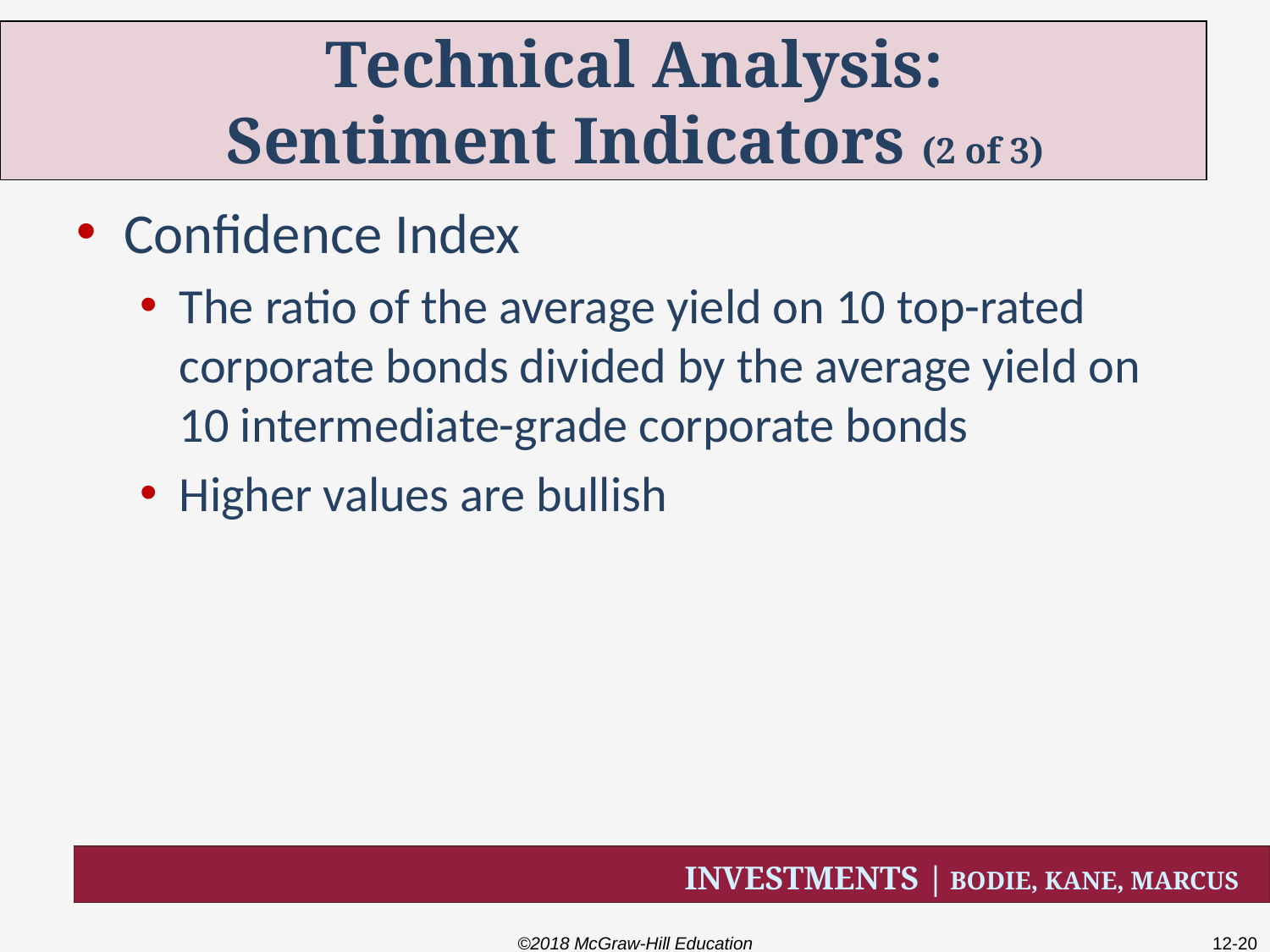

# Technical Analysis: Sentiment Indicators (2 of 3)
Confidence Index
The ratio of the average yield on 10 top-rated corporate bonds divided by the average yield on 10 intermediate-grade corporate bonds
Higher values are bullish
©2018 McGraw-Hill Education
12-20